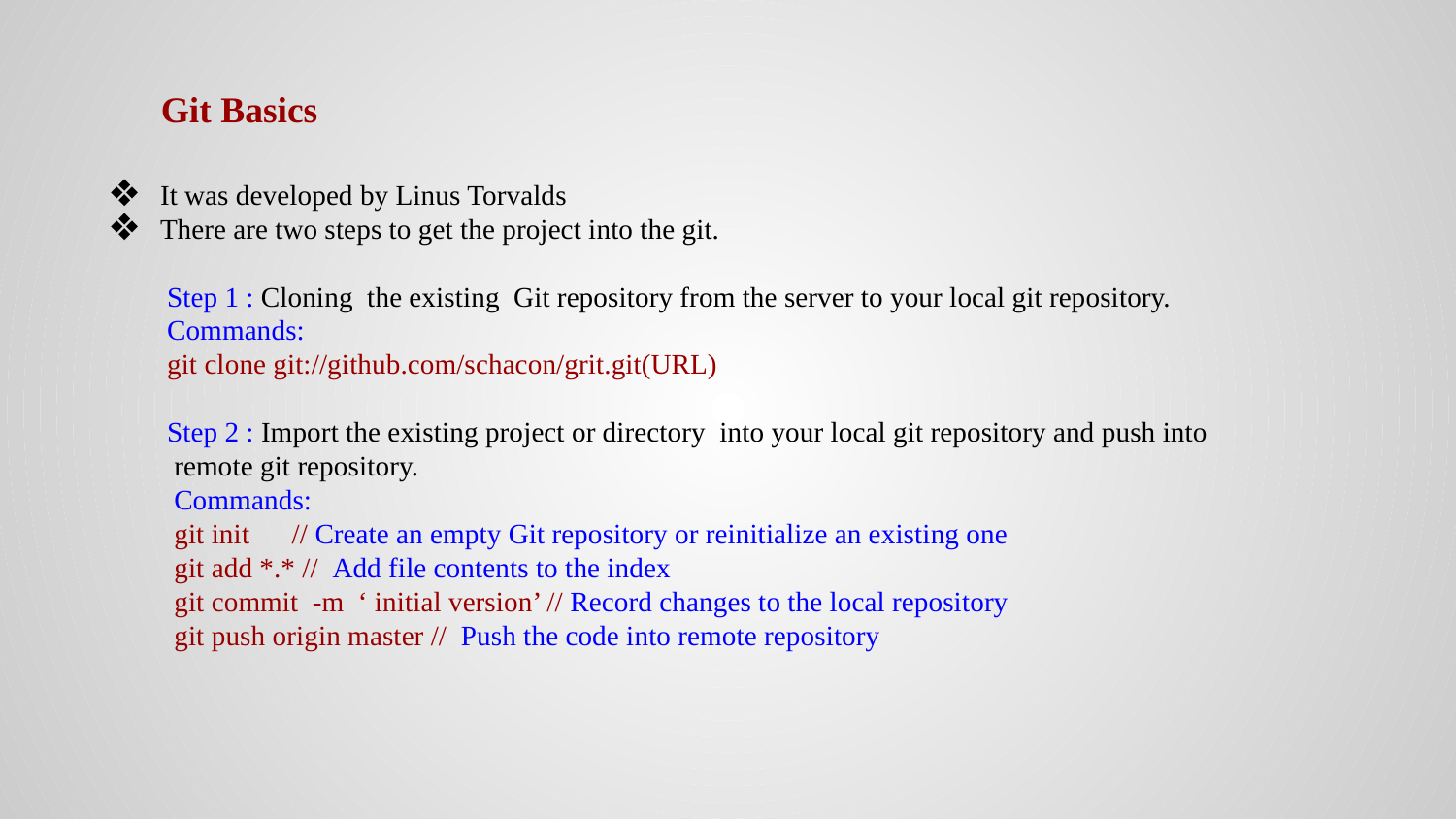

# Git Basics
It was developed by Linus Torvalds
There are two steps to get the project into the git.

       Step 1 : Cloning  the existing  Git repository from the server to your local git repository.
       Commands:
       git clone git://github.com/schacon/grit.git(URL)

       Step 2 : Import the existing project or directory  into your local git repository and push into
        remote git repository.
        Commands:
        git init      // Create an empty Git repository or reinitialize an existing one
        git add *.* //  Add file contents to the index
        git commit  -m  ‘ initial version’ // Record changes to the local repository
        git push origin master //  Push the code into remote repository